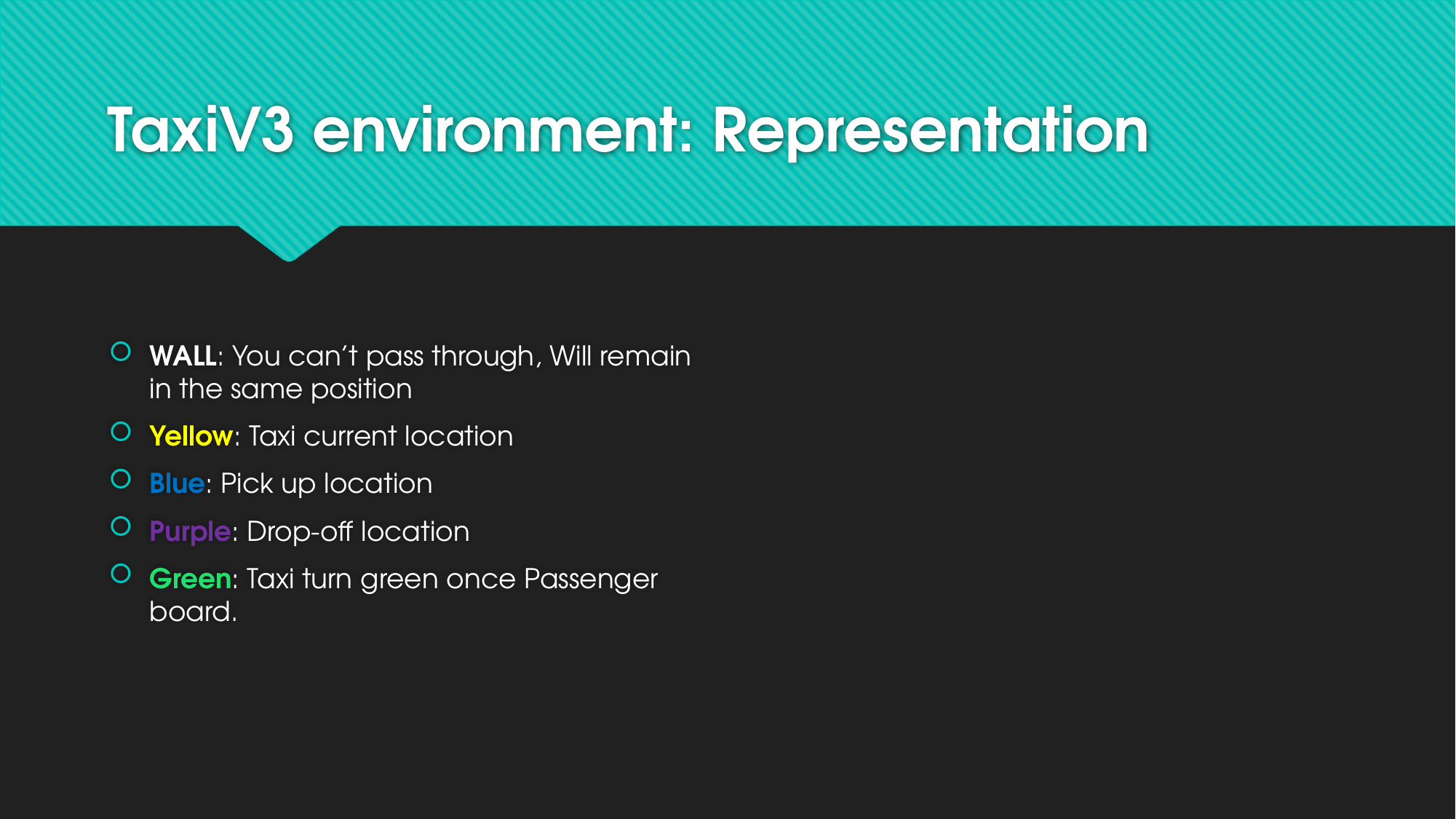

# TaxiV3 environment: Representation
WALL: You can’t pass through, Will remain in the same position
Yellow: Taxi current location
Blue: Pick up location
Purple: Drop-off location
Green: Taxi turn green once Passenger board.